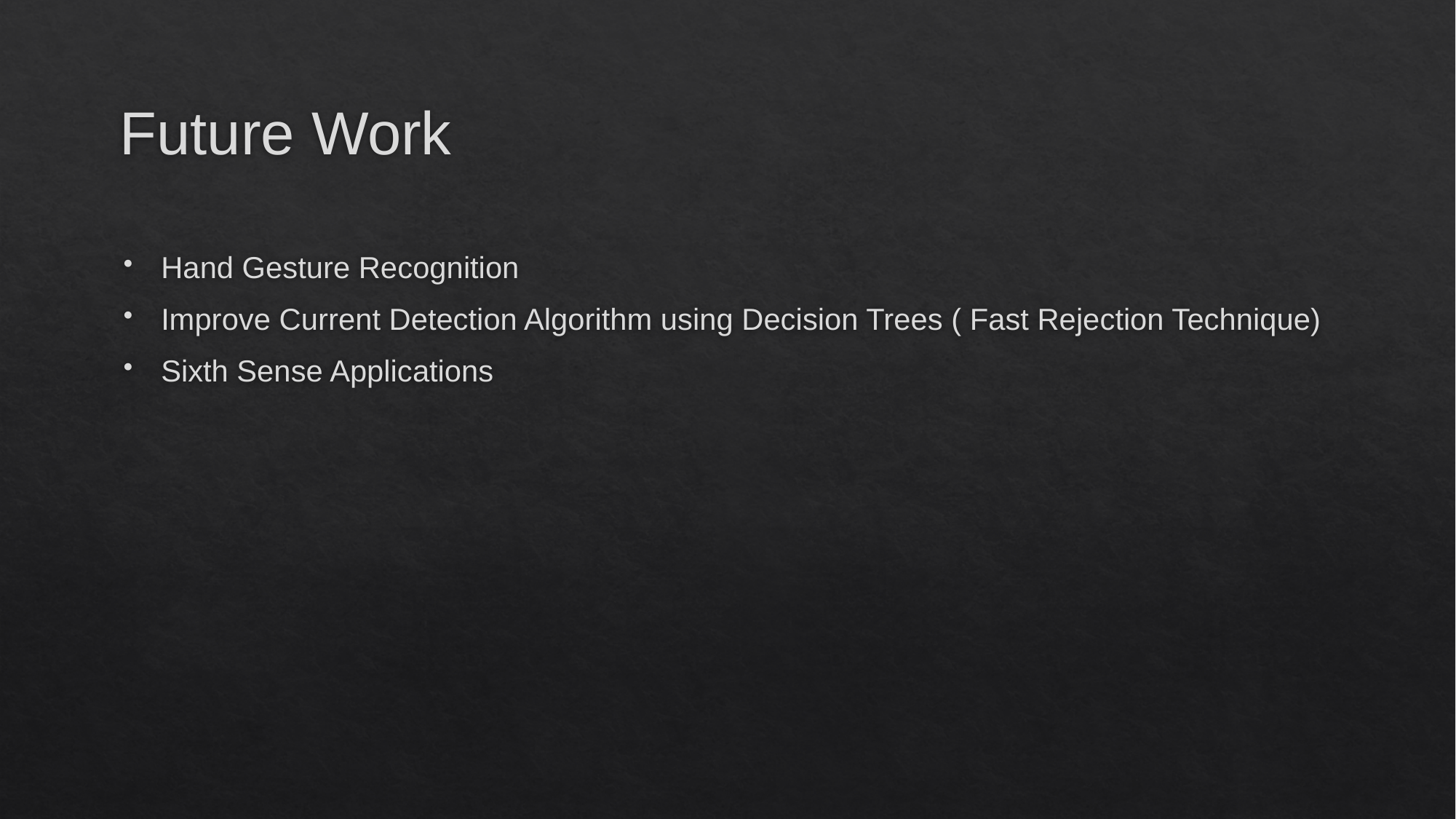

# Future Work
Hand Gesture Recognition
Improve Current Detection Algorithm using Decision Trees ( Fast Rejection Technique)
Sixth Sense Applications